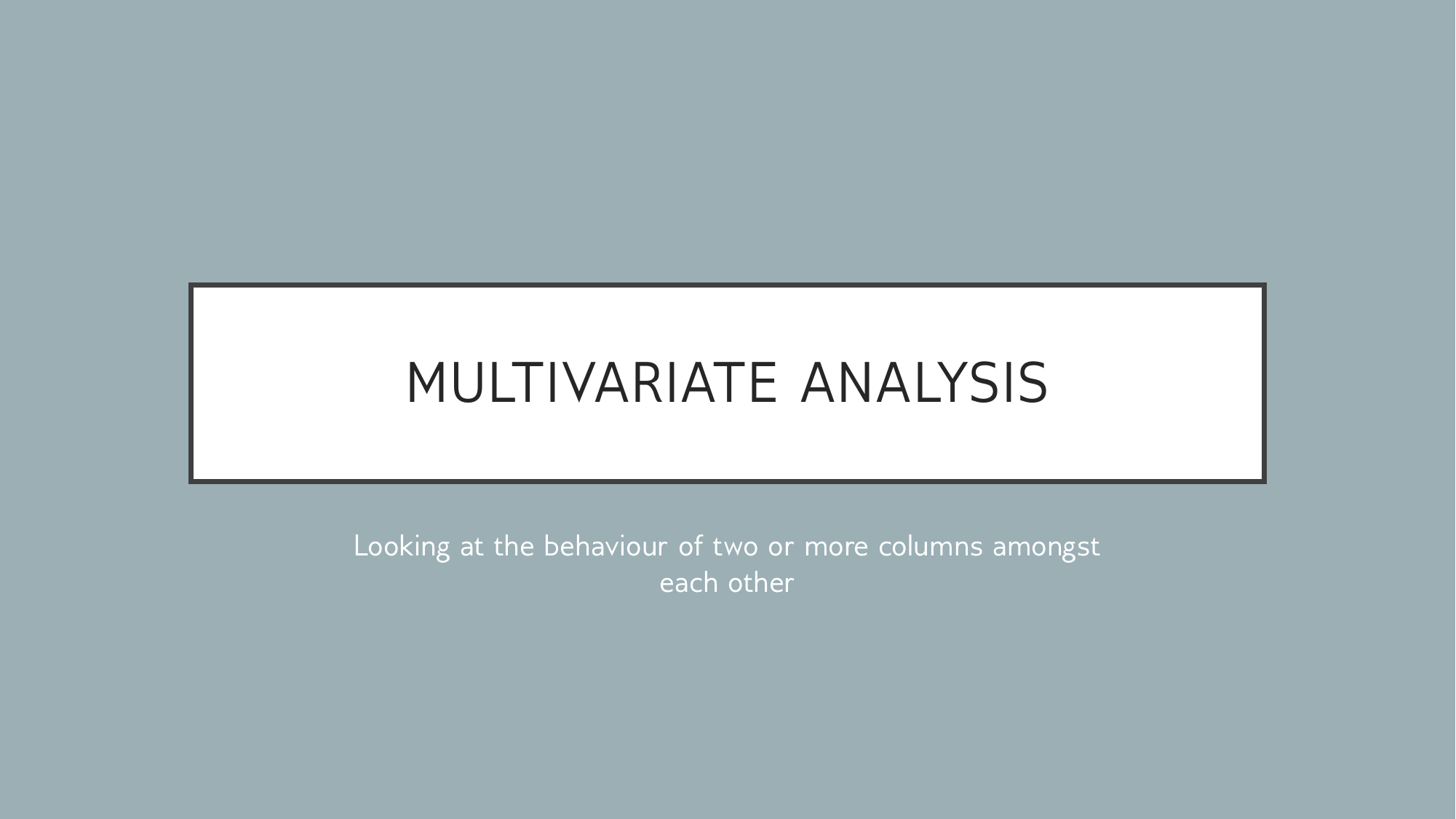

# Multivariate analysis
Looking at the behaviour of two or more columns amongst each other